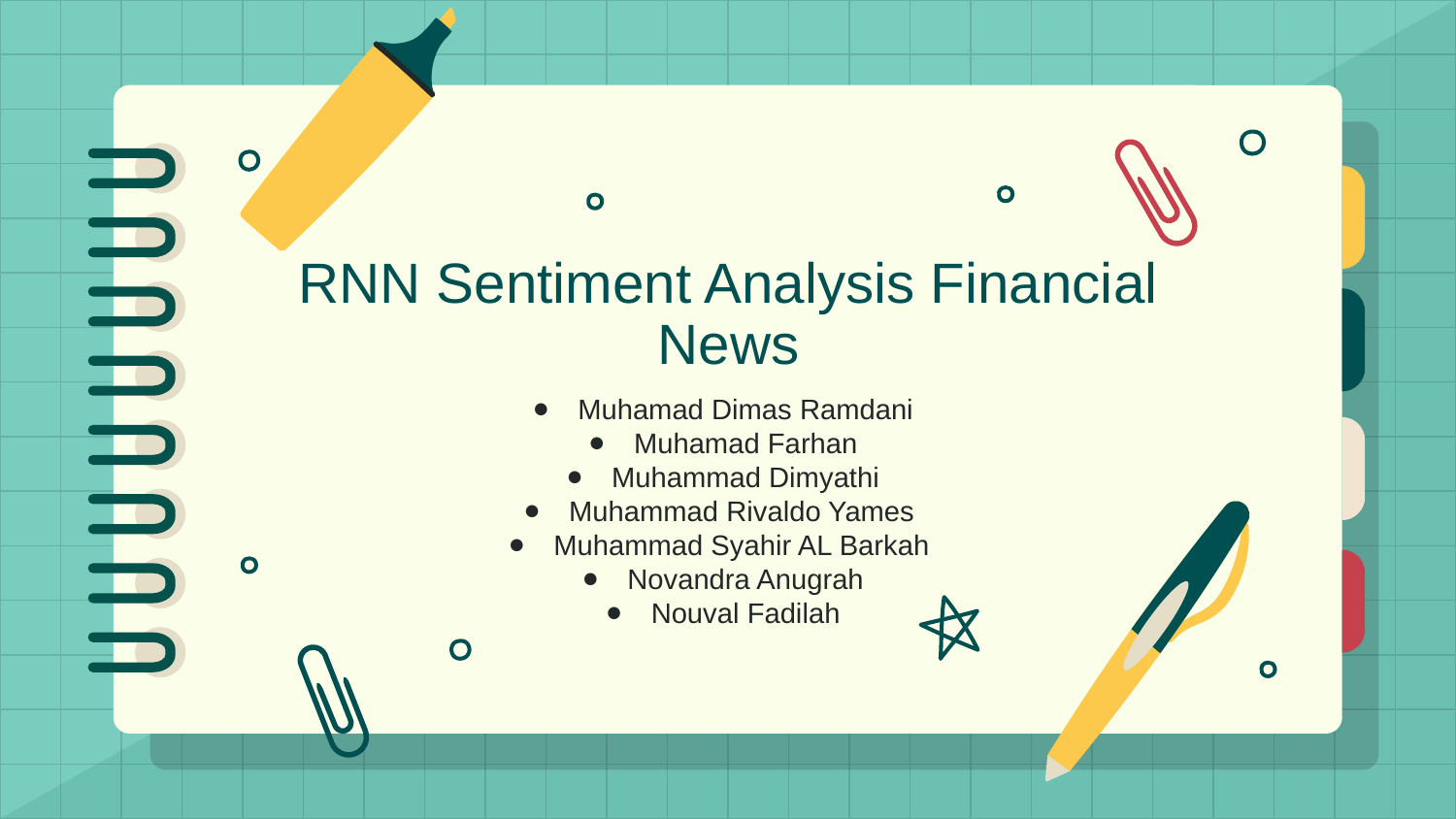

# RNN Sentiment Analysis Financial News
Muhamad Dimas Ramdani
Muhamad Farhan
Muhammad Dimyathi
Muhammad Rivaldo Yames
Muhammad Syahir AL Barkah
Novandra Anugrah
Nouval Fadilah